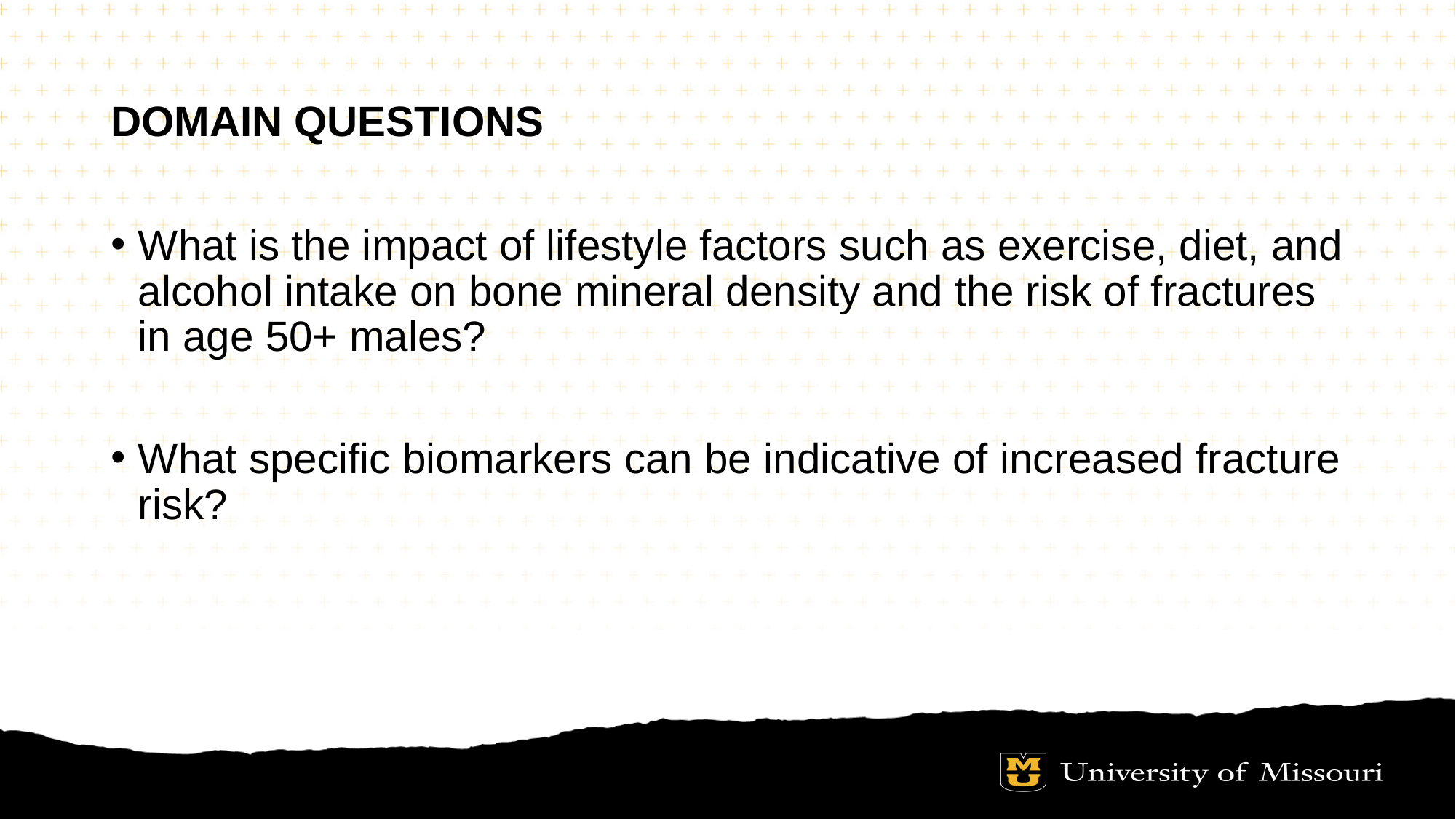

# Domain Questions
What is the impact of lifestyle factors such as exercise, diet, and alcohol intake on bone mineral density and the risk of fractures in age 50+ males?

What specific biomarkers can be indicative of increased fracture risk?